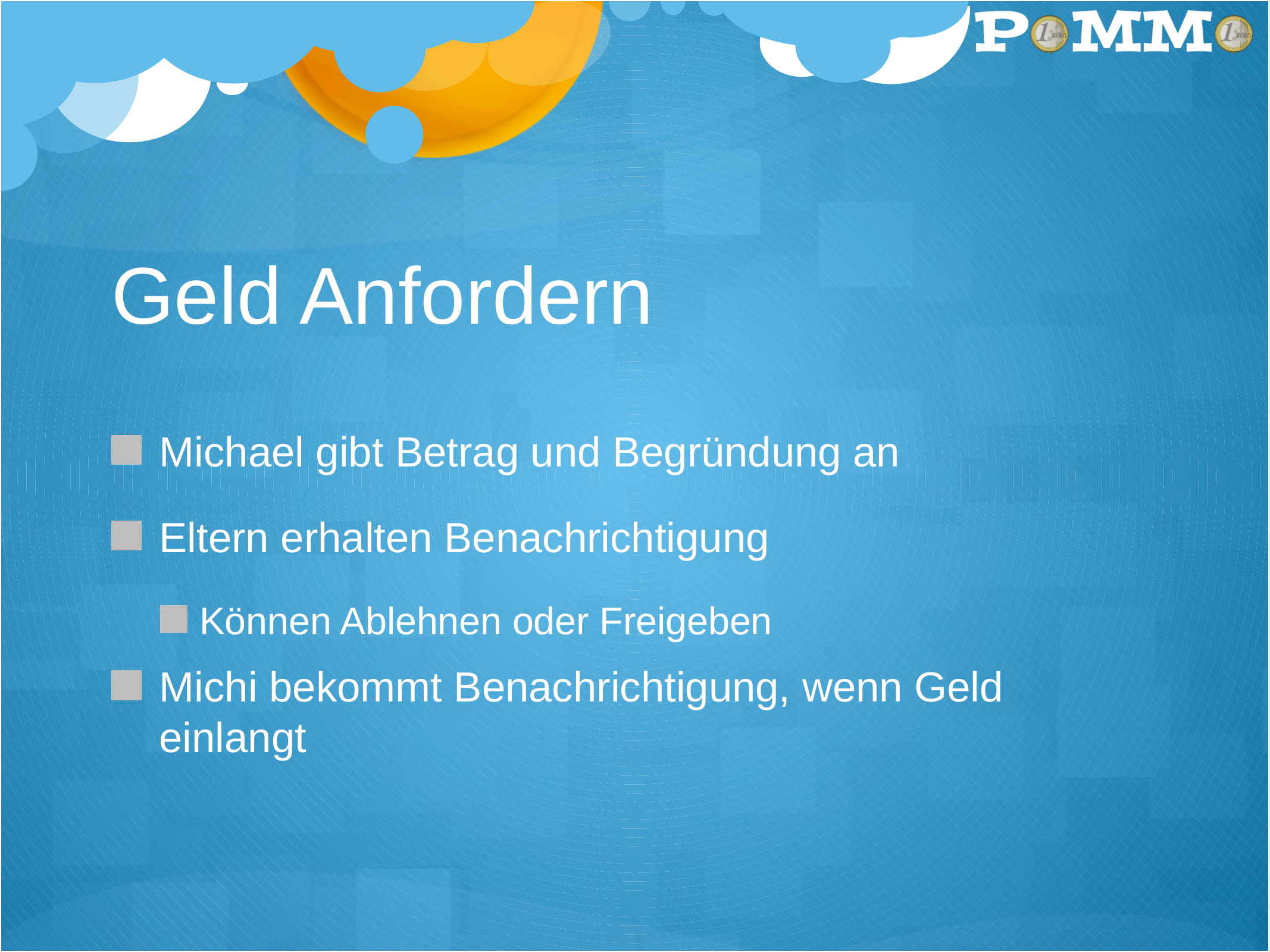

# Geld Anfordern
Michael gibt Betrag und Begründung an
Eltern erhalten Benachrichtigung
Können Ablehnen oder Freigeben
Michi bekommt Benachrichtigung, wenn Geld einlangt